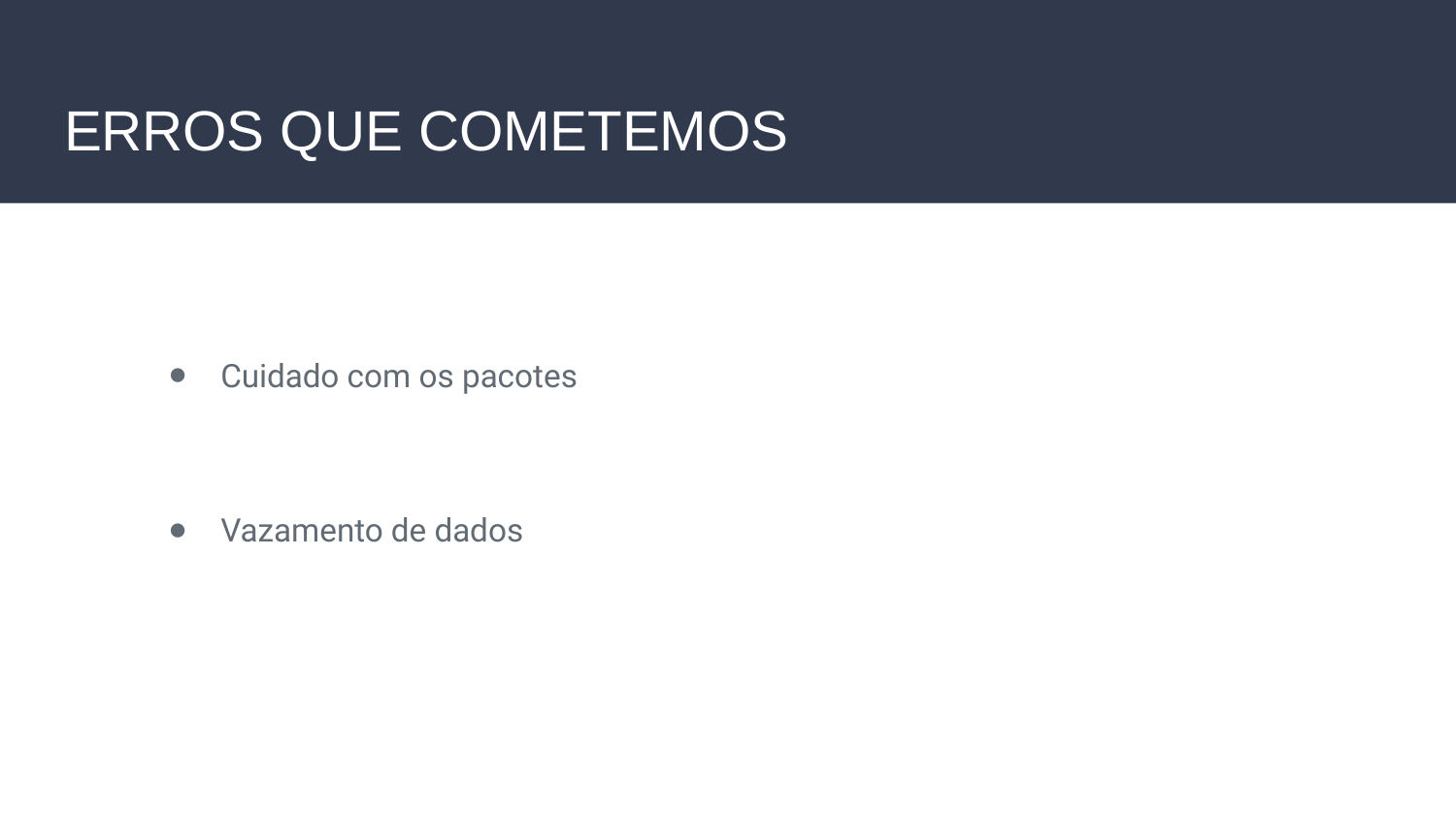

# ERROS QUE COMETEMOS
Cuidado com os pacotes

Vazamento de dados